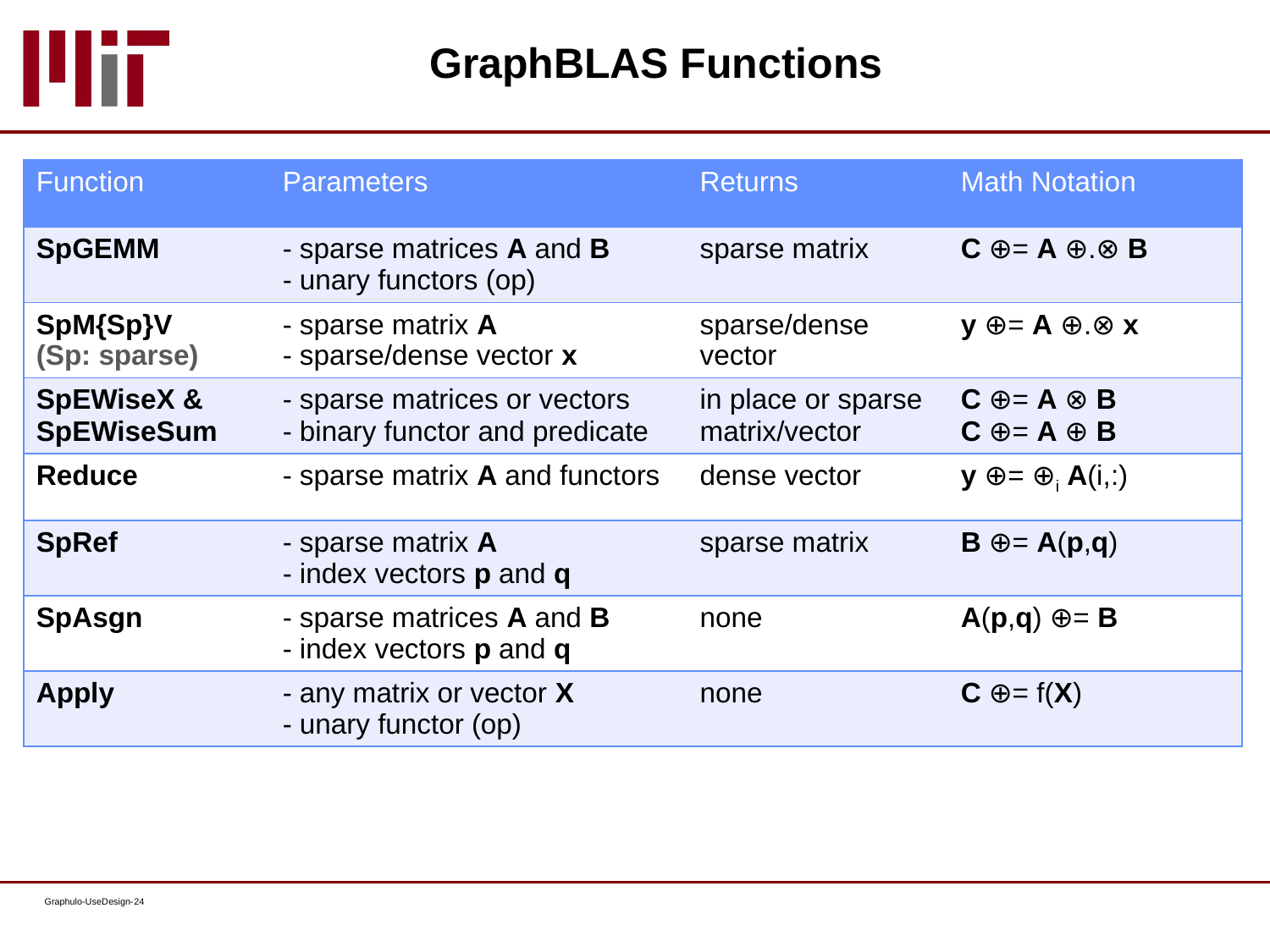

GraphBLAS Functions
| Function | Parameters | Returns | Math Notation |
| --- | --- | --- | --- |
| SpGEMM | - sparse matrices A and B - unary functors (op) | sparse matrix | C ⊕= A ⊕.⊗ B |
| SpM{Sp}V (Sp: sparse) | - sparse matrix A - sparse/dense vector x | sparse/dense vector | y ⊕= A ⊕.⊗ x |
| SpEWiseX & SpEWiseSum | - sparse matrices or vectors - binary functor and predicate | in place or sparse matrix/vector | C ⊕= A ⊗ B C ⊕= A ⊕ B |
| Reduce | - sparse matrix A and functors | dense vector | y ⊕= ⊕i A(i,:) |
| SpRef | - sparse matrix A - index vectors p and q | sparse matrix | B ⊕= A(p,q) |
| SpAsgn | - sparse matrices A and B - index vectors p and q | none | A(p,q) ⊕= B |
| Apply | - any matrix or vector X - unary functor (op) | none | C ⊕= f(X) |